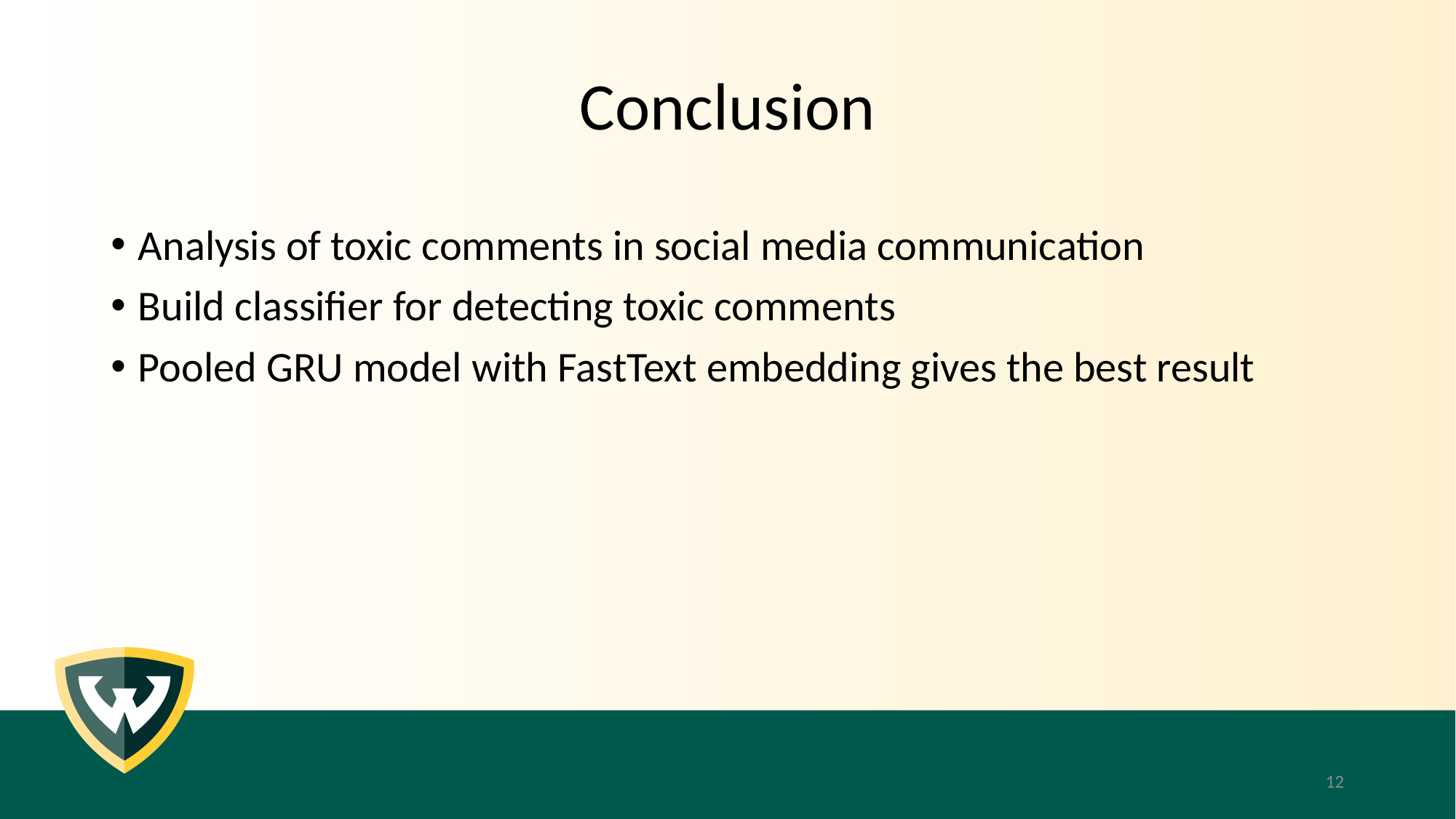

# Conclusion
Analysis of toxic comments in social media communication
Build classifier for detecting toxic comments
Pooled GRU model with FastText embedding gives the best result

12